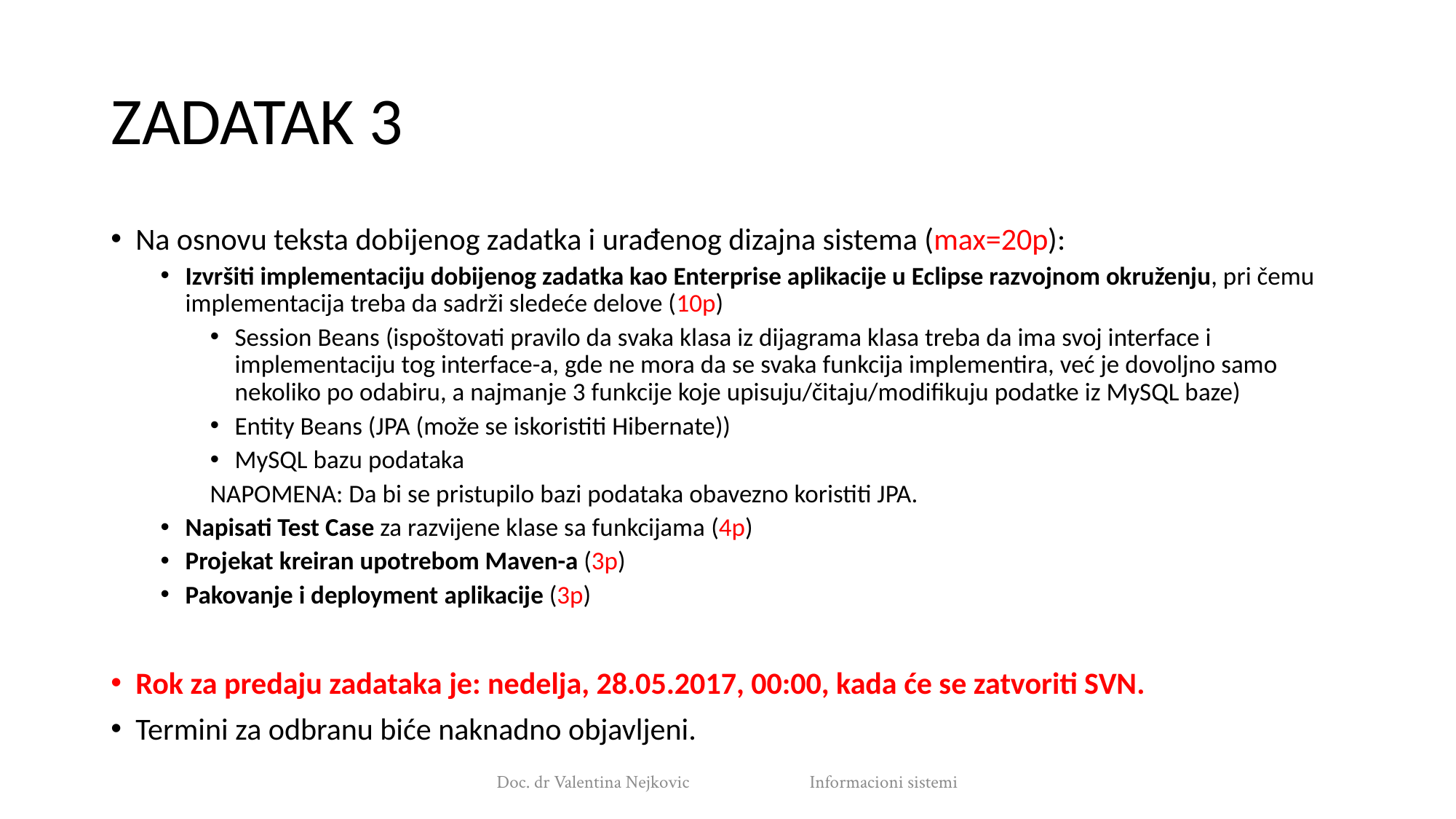

# ZADATAK 3
Na osnovu teksta dobijenog zadatka i urađenog dizajna sistema (max=20p):
Izvršiti implementaciju dobijenog zadatka kao Enterprise aplikacije u Eclipse razvojnom okruženju, pri čemu implementacija treba da sadrži sledeće delove (10p)
Session Beans (ispoštovati pravilo da svaka klasa iz dijagrama klasa treba da ima svoj interface i implementaciju tog interface-a, gde ne mora da se svaka funkcija implementira, već je dovoljno samo nekoliko po odabiru, a najmanje 3 funkcije koje upisuju/čitaju/modifikuju podatke iz MySQL baze)
Entity Beans (JPA (može se iskoristiti Hibernate))
MySQL bazu podataka
NAPOMENA: Da bi se pristupilo bazi podataka obavezno koristiti JPA.
Napisati Test Case za razvijene klase sa funkcijama (4p)
Projekat kreiran upotrebom Maven-a (3p)
Pakovanje i deployment aplikacije (3p)

Rok za predaju zadataka je: nedelja, 28.05.2017, 00:00, kada će se zatvoriti SVN.
Termini za odbranu biće naknadno objavljeni.

Doc. dr Valentina Nejkovic                              Informacioni sistemi